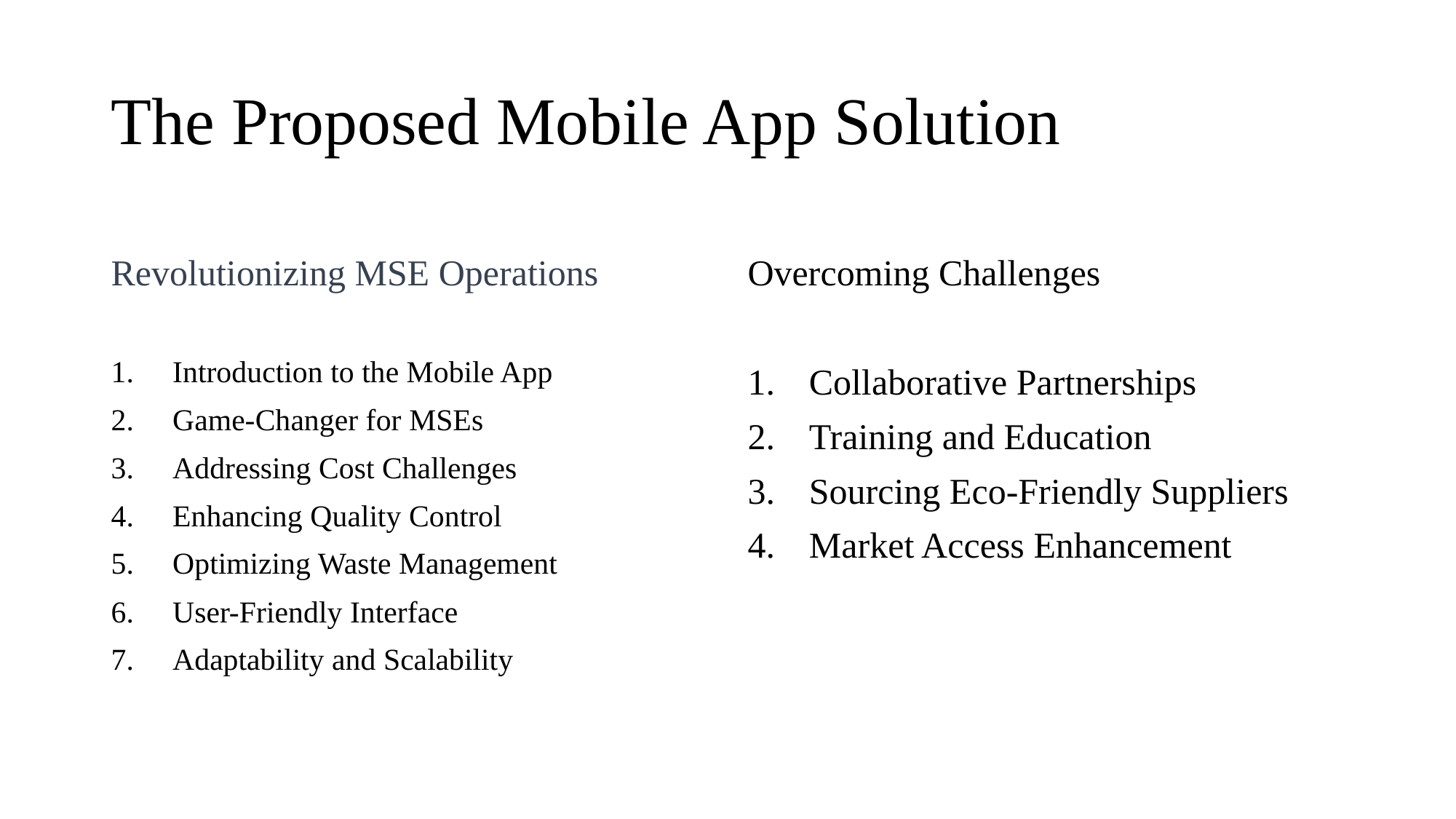

# The Proposed Mobile App Solution
Revolutionizing MSE Operations
Overcoming Challenges

Introduction to the Mobile App
Game-Changer for MSEs
Addressing Cost Challenges
Enhancing Quality Control
Optimizing Waste Management
User-Friendly Interface
Adaptability and Scalability

Collaborative Partnerships
Training and Education
Sourcing Eco-Friendly Suppliers
Market Access Enhancement